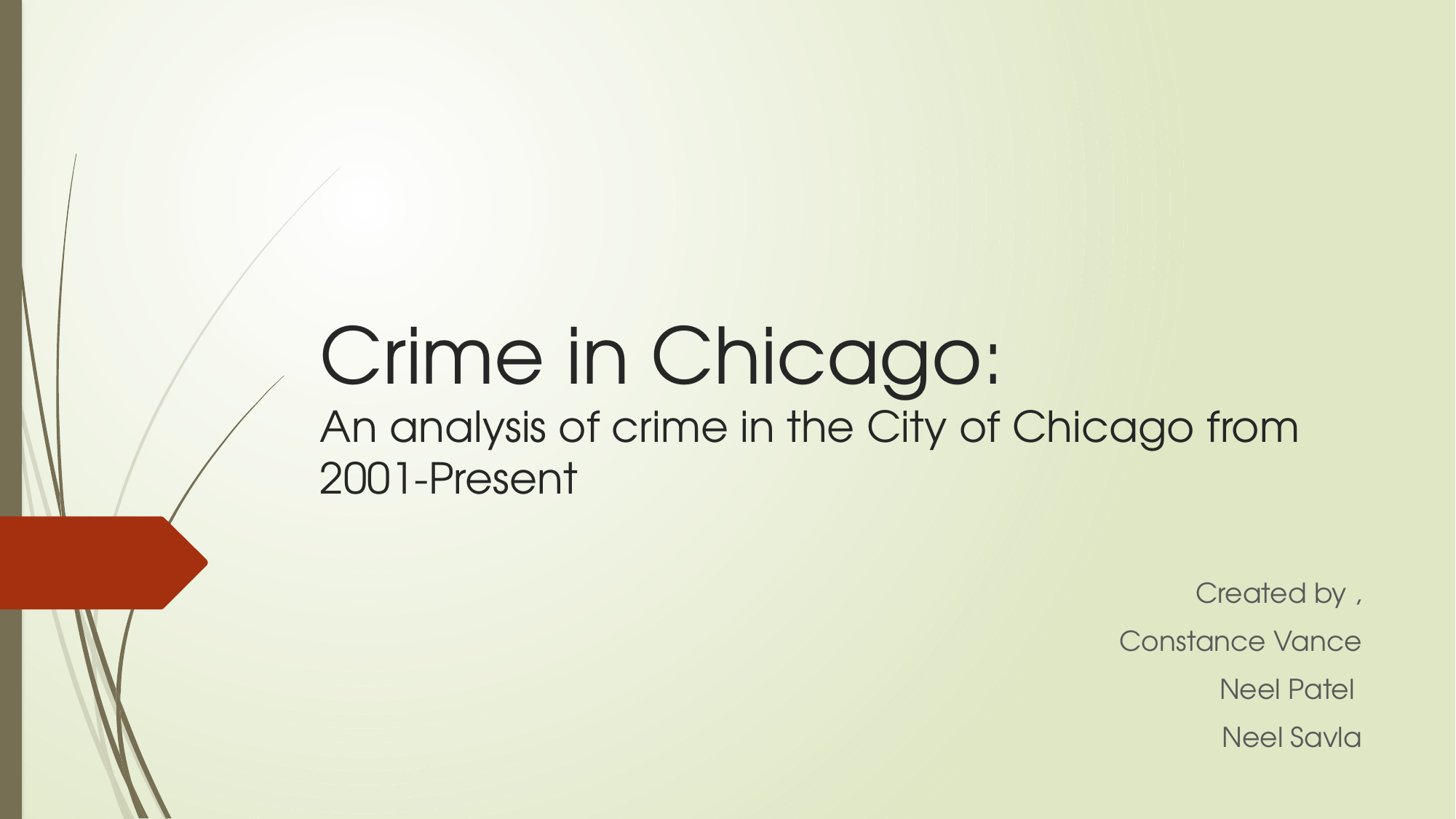

# Crime in Chicago: An analysis of crime in the City of Chicago from 2001-Present
Created by ,
Constance Vance
Neel Patel
Neel Savla